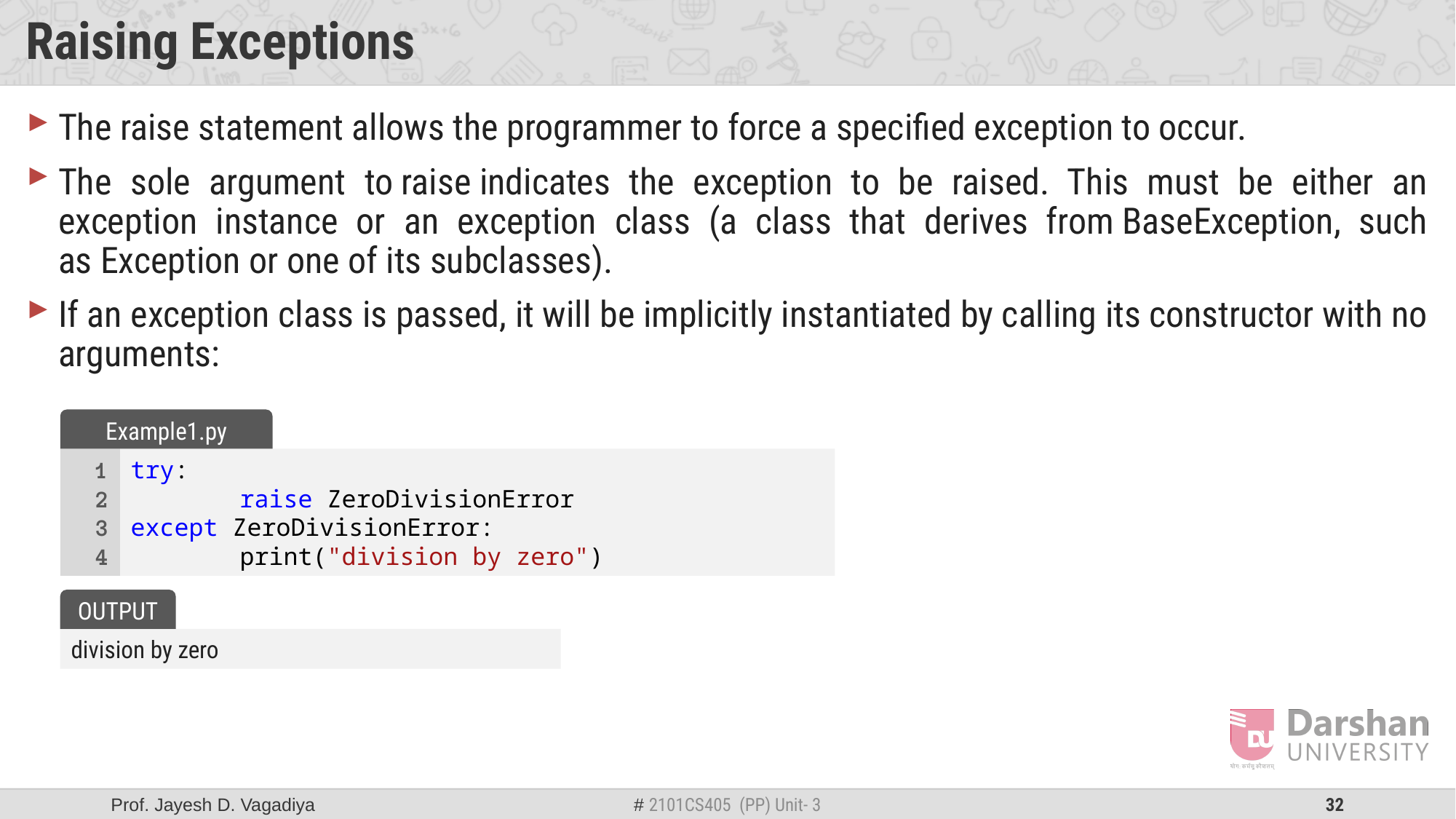

# Raising Exceptions
The raise statement allows the programmer to force a specified exception to occur.
The sole argument to raise indicates the exception to be raised. This must be either an exception instance or an exception class (a class that derives from BaseException, such as Exception or one of its subclasses).
If an exception class is passed, it will be implicitly instantiated by calling its constructor with no arguments:
Example1.py
1
2
3
4
try:
	raise ZeroDivisionError
except ZeroDivisionError:
	print("division by zero")
OUTPUT
division by zero